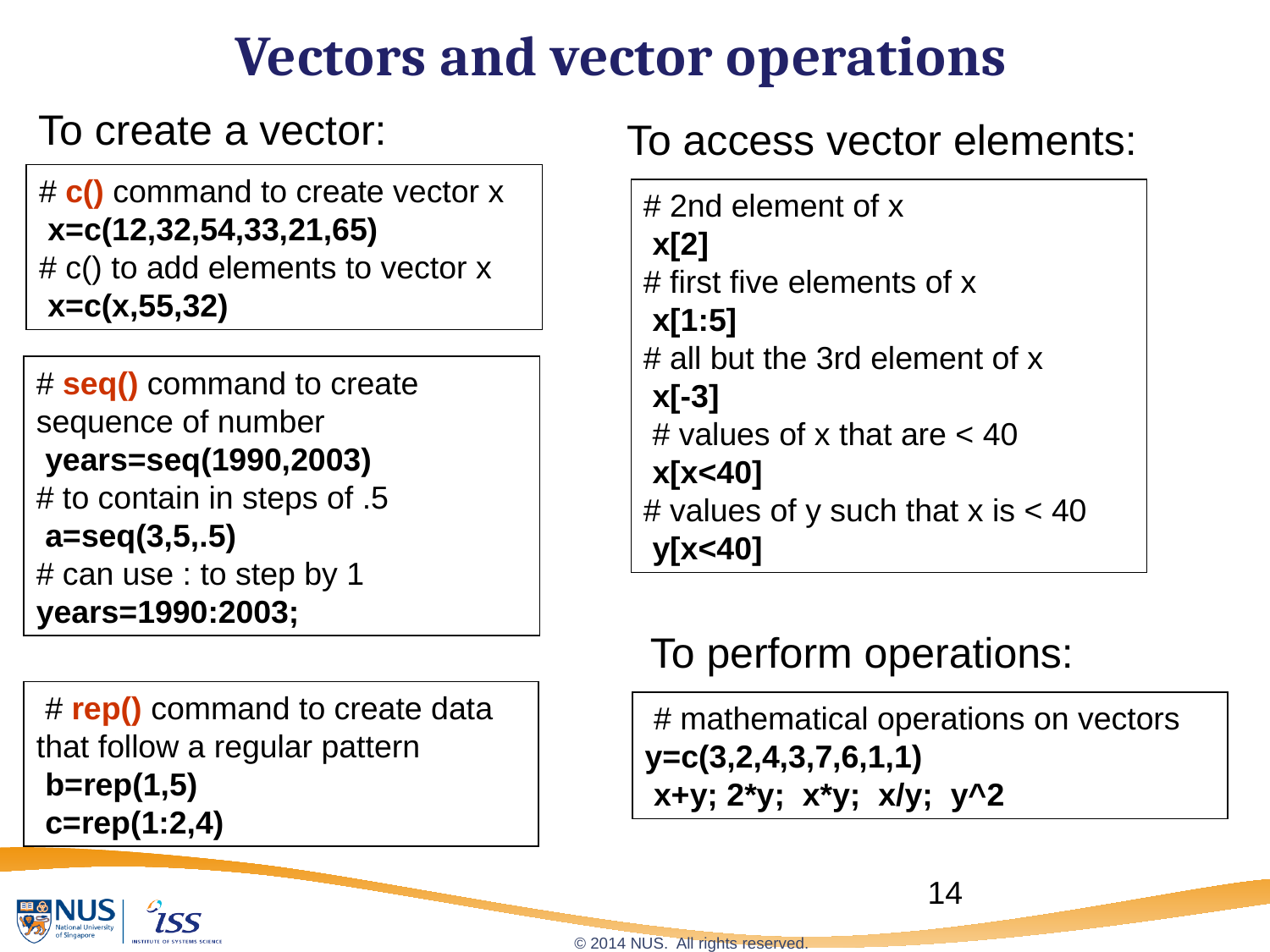

Vectors and vector operations
To create a vector:
To access vector elements:

# 2nd element of x
 x[2]
# first five elements of x
 x[1:5]
# all but the 3rd element of x
 x[-3]
 # values of x that are < 40
 x[x<40]
# values of y such that x is < 40
 y[x<40]
# c() command to create vector x
 x=c(12,32,54,33,21,65)
# c() to add elements to vector x
 x=c(x,55,32)
# seq() command to create sequence of number
 years=seq(1990,2003)
# to contain in steps of .5
 a=seq(3,5,.5)
# can use : to step by 1
years=1990:2003;
To perform operations:
 # mathematical operations on vectors
y=c(3,2,4,3,7,6,1,1)
 x+y; 2*y;  x*y;  x/y;  y^2
 # rep() command to create data that follow a regular pattern
 b=rep(1,5)
 c=rep(1:2,4)
14